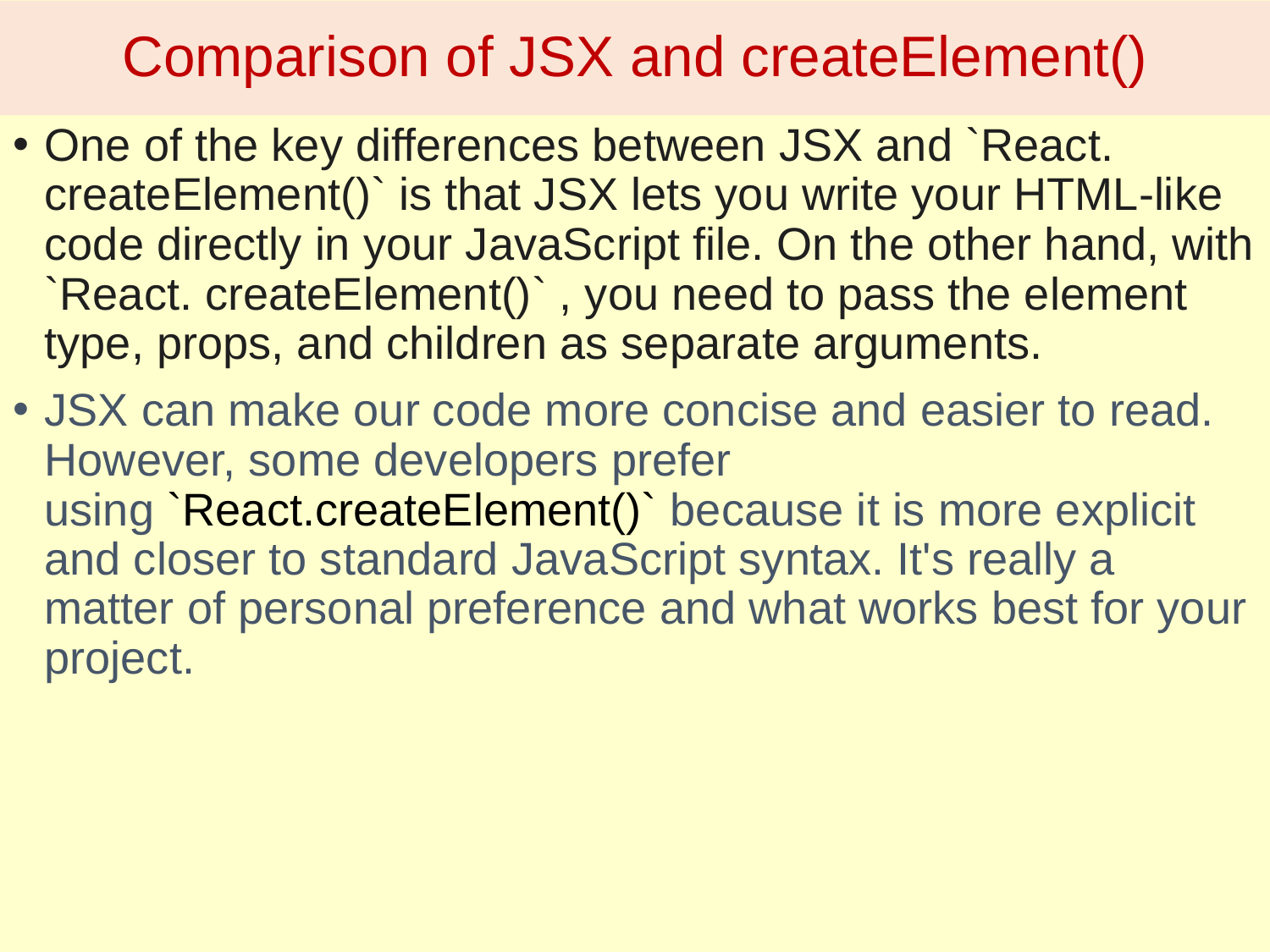

# Comparison of JSX and createElement()
One of the key differences between JSX and `React. createElement()` is that JSX lets you write your HTML-like code directly in your JavaScript file. On the other hand, with `React. createElement()` , you need to pass the element type, props, and children as separate arguments.
JSX can make our code more concise and easier to read. However, some developers prefer using `React.createElement()` because it is more explicit and closer to standard JavaScript syntax. It's really a matter of personal preference and what works best for your project.